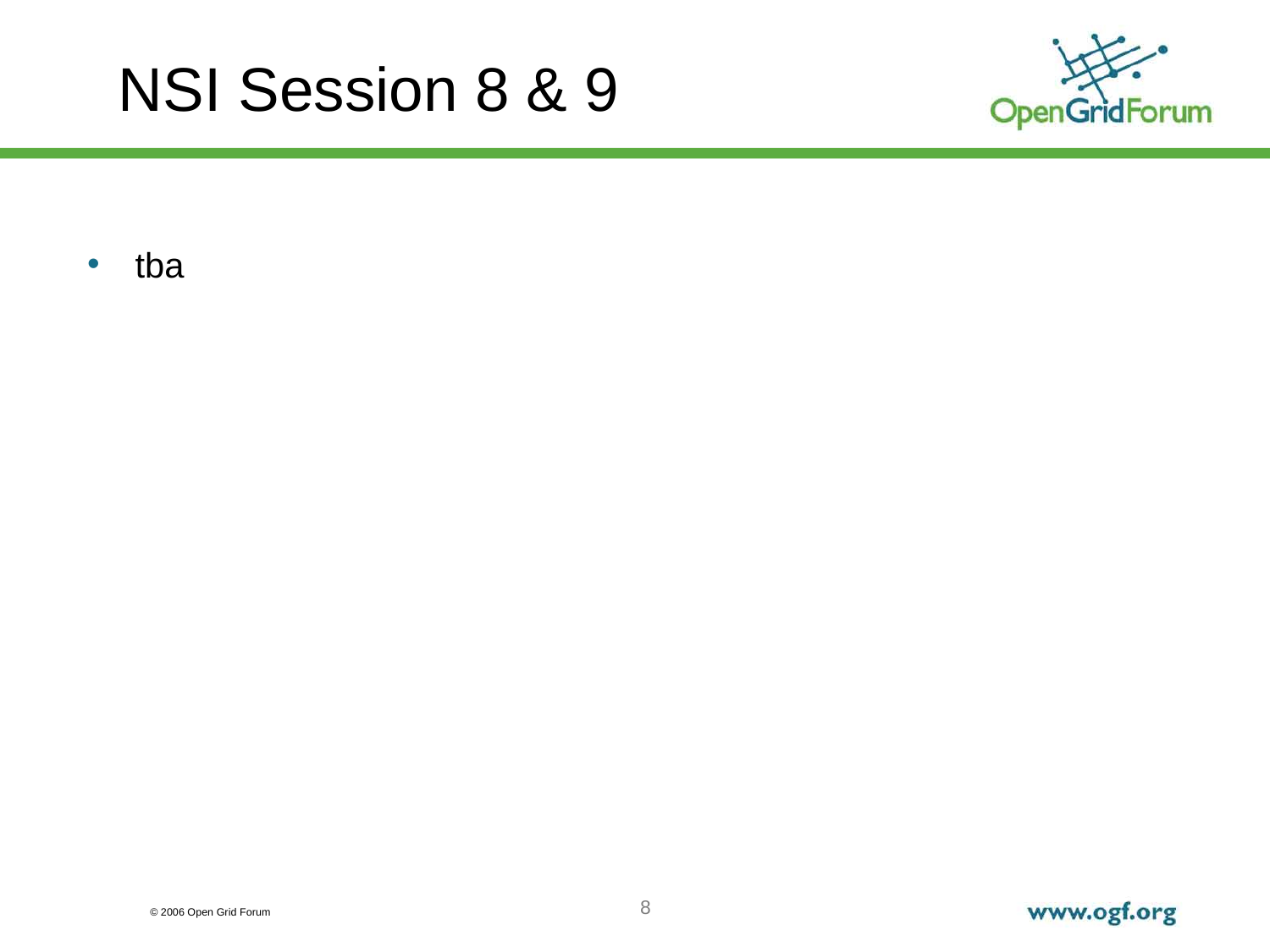

NSI Session 8 & 9

 (30 min)
John to present summary of routing policy use cases. (30 min)

tba

 (30 min)
John to present summary of routing policy use cases. (30 min)

8